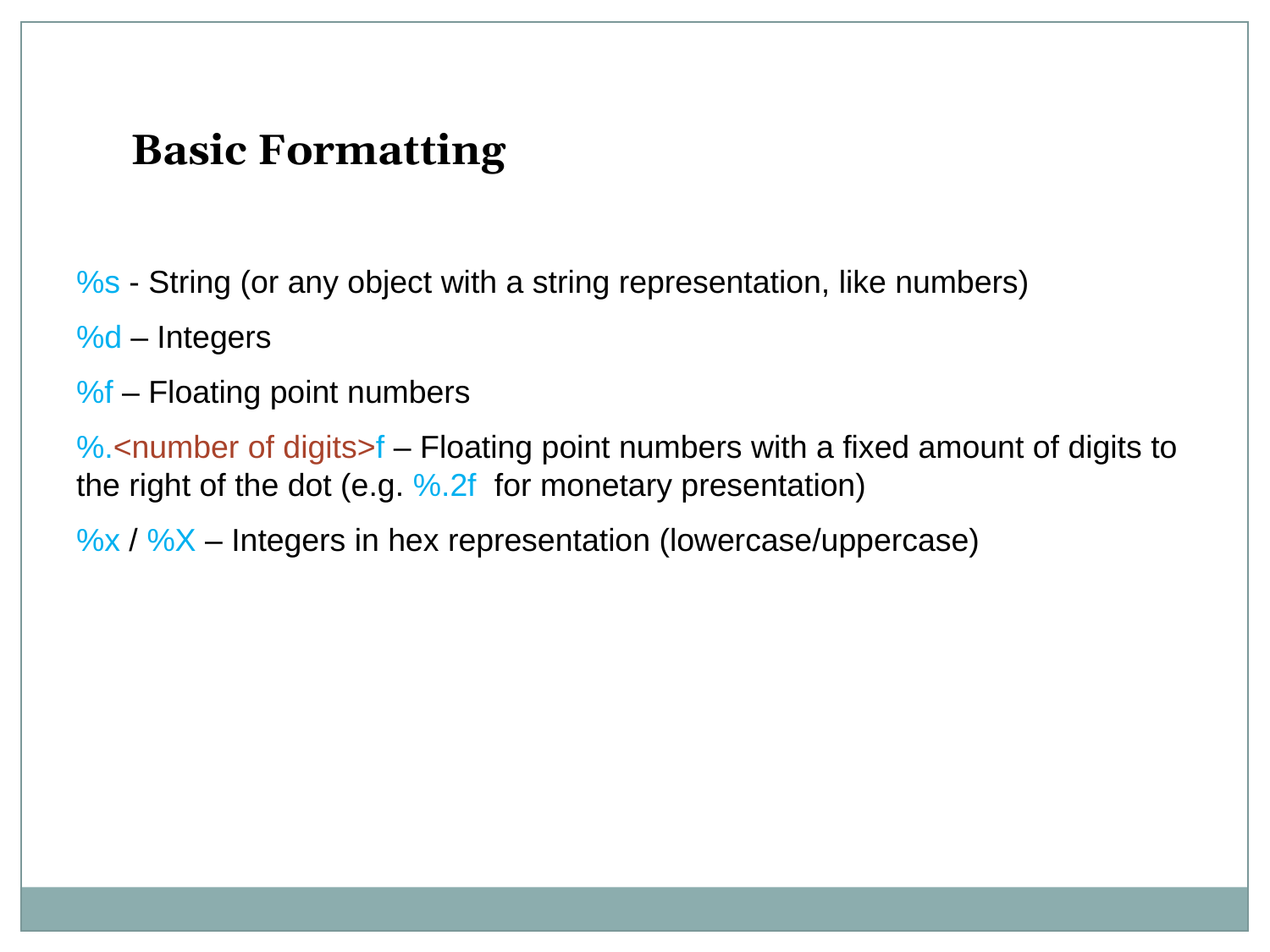

Basic Formatting
%s - String (or any object with a string representation, like numbers)

%d – Integers

%f – Floating point numbers

%.<number of digits>f – Floating point numbers with a fixed amount of digits to the right of the dot (e.g. %.2f  for monetary presentation)

%x / %X – Integers in hex representation (lowercase/uppercase)